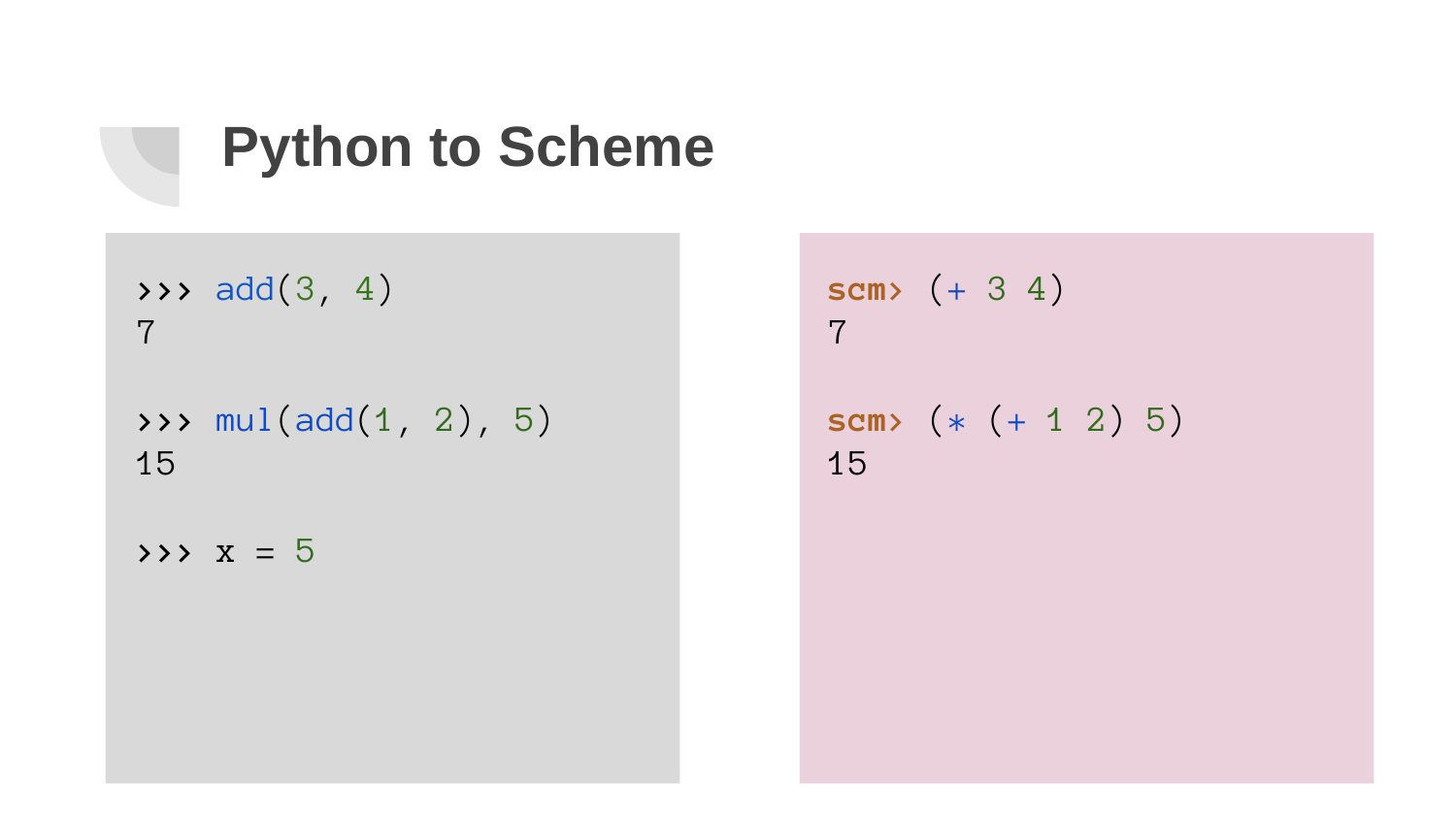

# Python to Scheme

>>> add(3, 4)
7

>>> mul(add(1, 2), 5)
15

>>> x = 5
scm> (+ 3 4)
7

scm> (* (+ 1 2) 5)
15
scm>
scm>